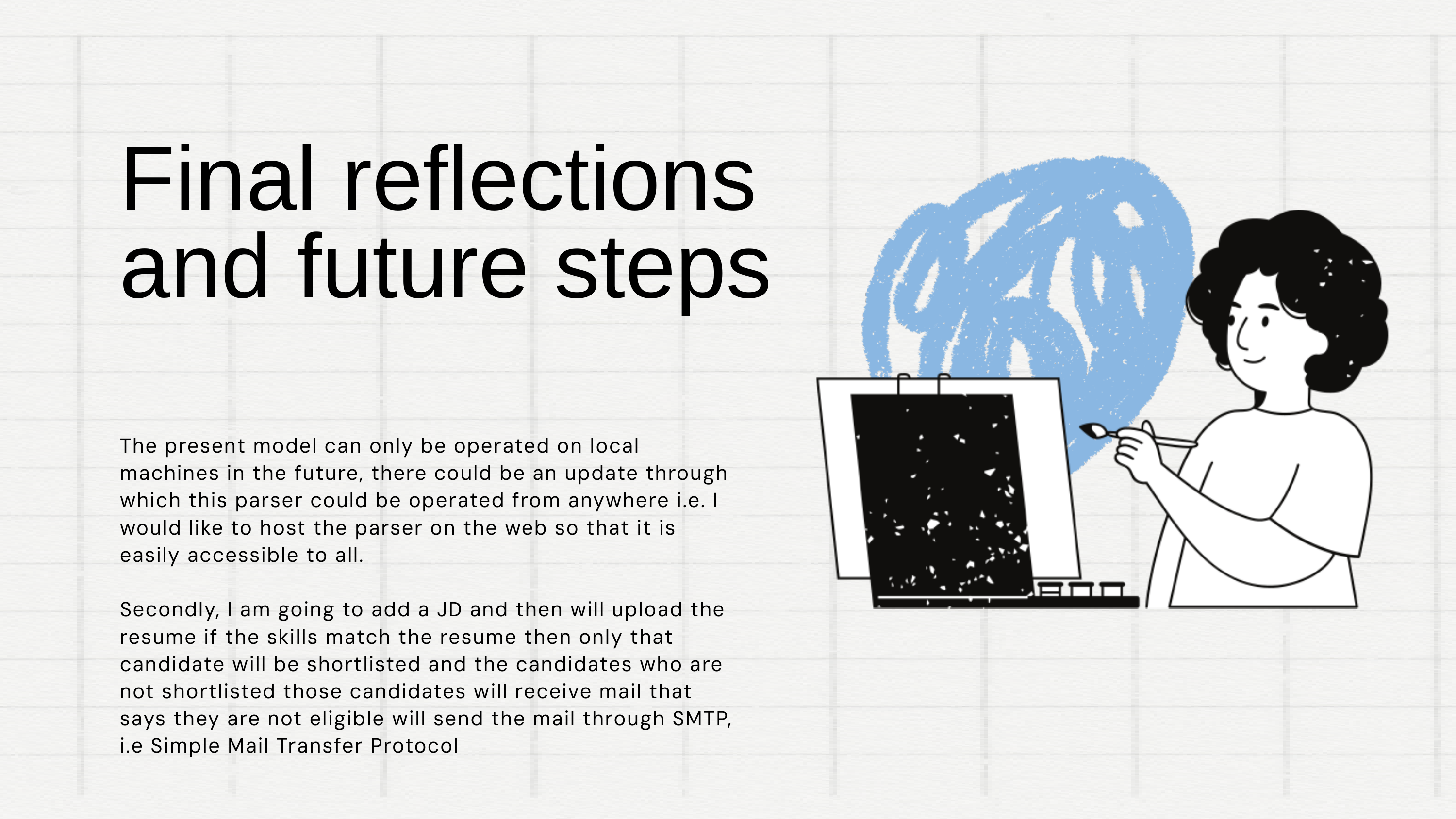

Final reflections and future steps

The present model can only be operated on local machines in the future, there could be an update through which this parser could be operated from anywhere i.e. I would like to host the parser on the web so that it is easily accessible to all.

Secondly, I am going to add a JD and then will upload the resume if the skills match the resume then only that candidate will be shortlisted and the candidates who are not shortlisted those candidates will receive mail that says they are not eligible will send the mail through SMTP, i.e Simple Mail Transfer Protocol